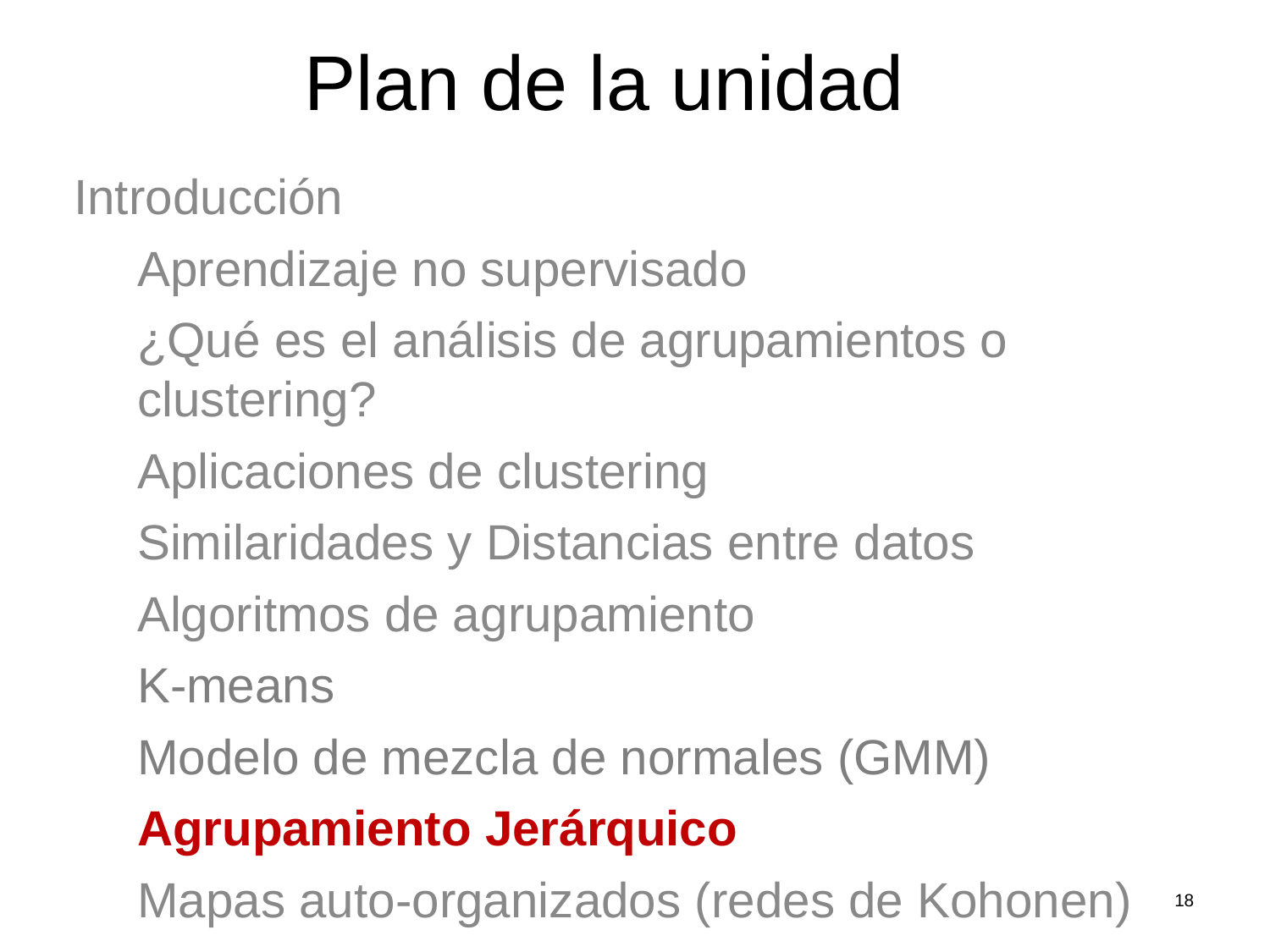

Plan de la unidad
Introducción
Aprendizaje no supervisado
¿Qué es el análisis de agrupamientos o clustering?
Aplicaciones de clustering
Similaridades y Distancias entre datos
Algoritmos de agrupamiento
K-means
Modelo de mezcla de normales (GMM)
Agrupamiento Jerárquico
Mapas auto-organizados (redes de Kohonen)

18